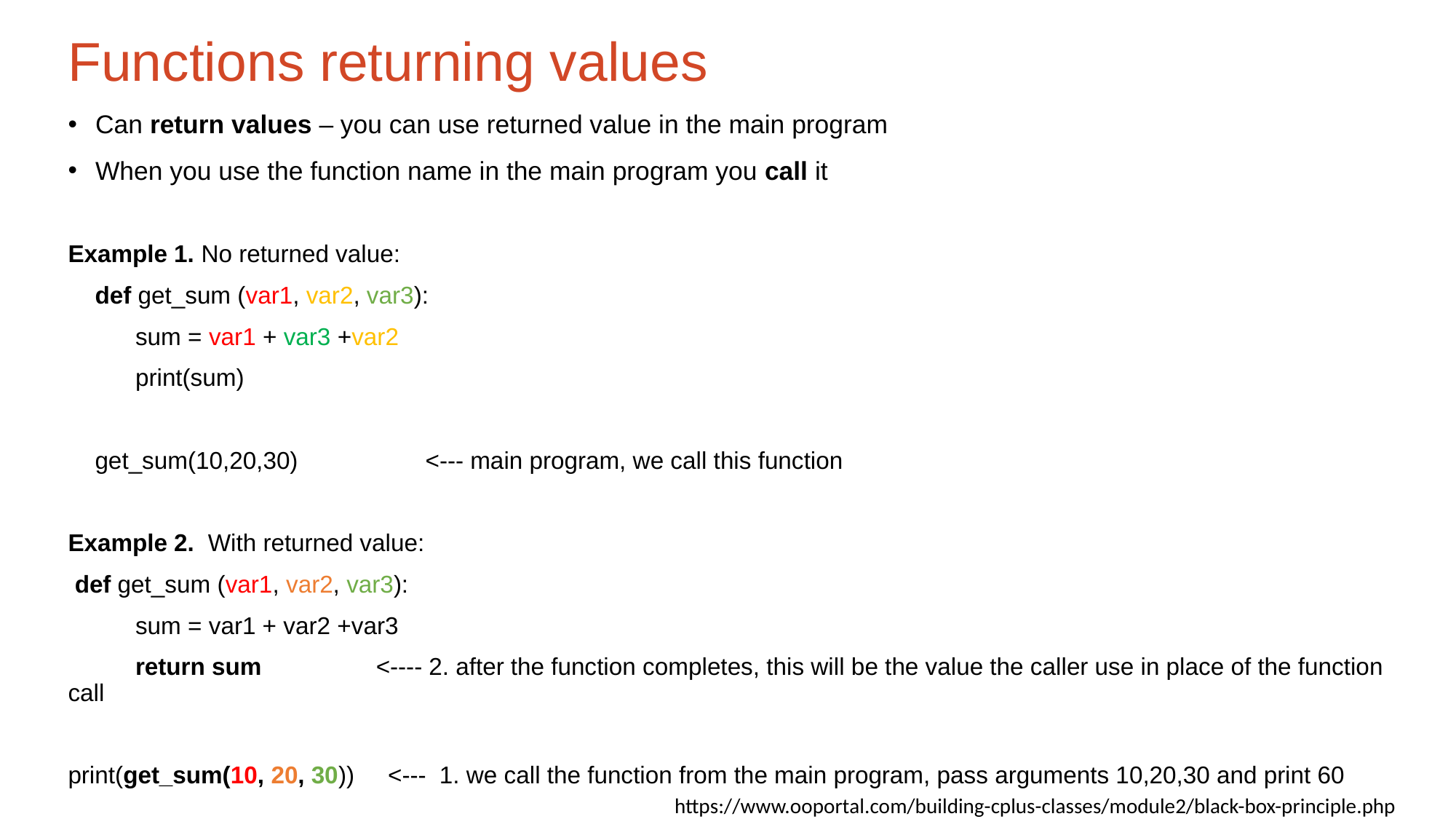

# Functions returning values
Can return values – you can use returned value in the main program
When you use the function name in the main program you call it

Example 1. No returned value:
    def get_sum (var1, var2, var3):
          sum = var1 + var3 +var2
          print(sum)

    get_sum(10,20,30)                   <--- main program, we call this function

Example 2.  With returned value:
 def get_sum (var1, var2, var3):
          sum = var1 + var2 +var3
          return sum                 <---- 2. after the function completes, this will be the value the caller use in place of the function call

print(get_sum(10, 20, 30))     <---  1. we call the function from the main program, pass arguments 10,20,30 and print 60
https://www.ooportal.com/building-cplus-classes/module2/black-box-principle.php